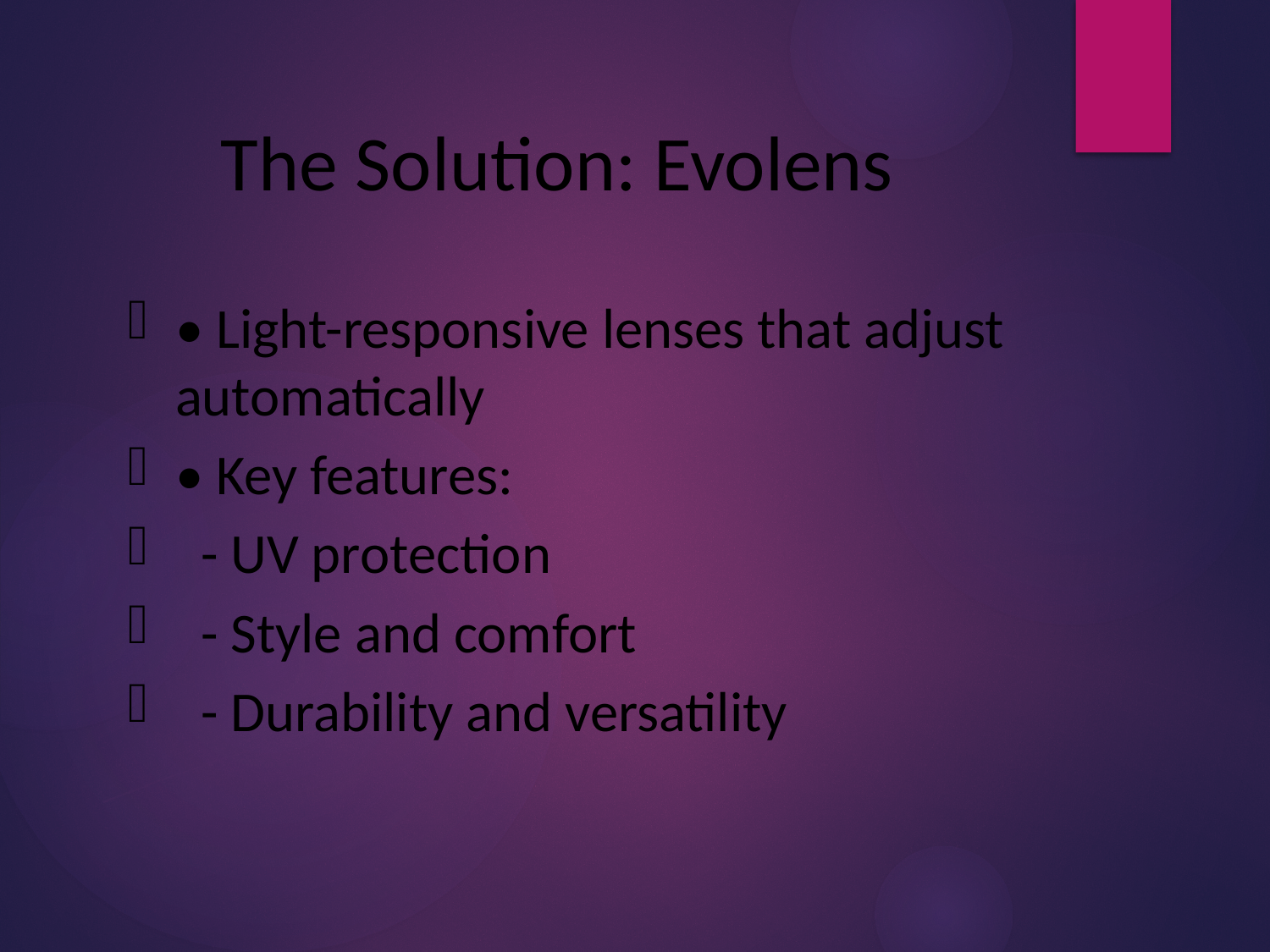

# The Solution: Evolens
• Light-responsive lenses that adjust automatically
• Key features:
  - UV protection
  - Style and comfort
  - Durability and versatility